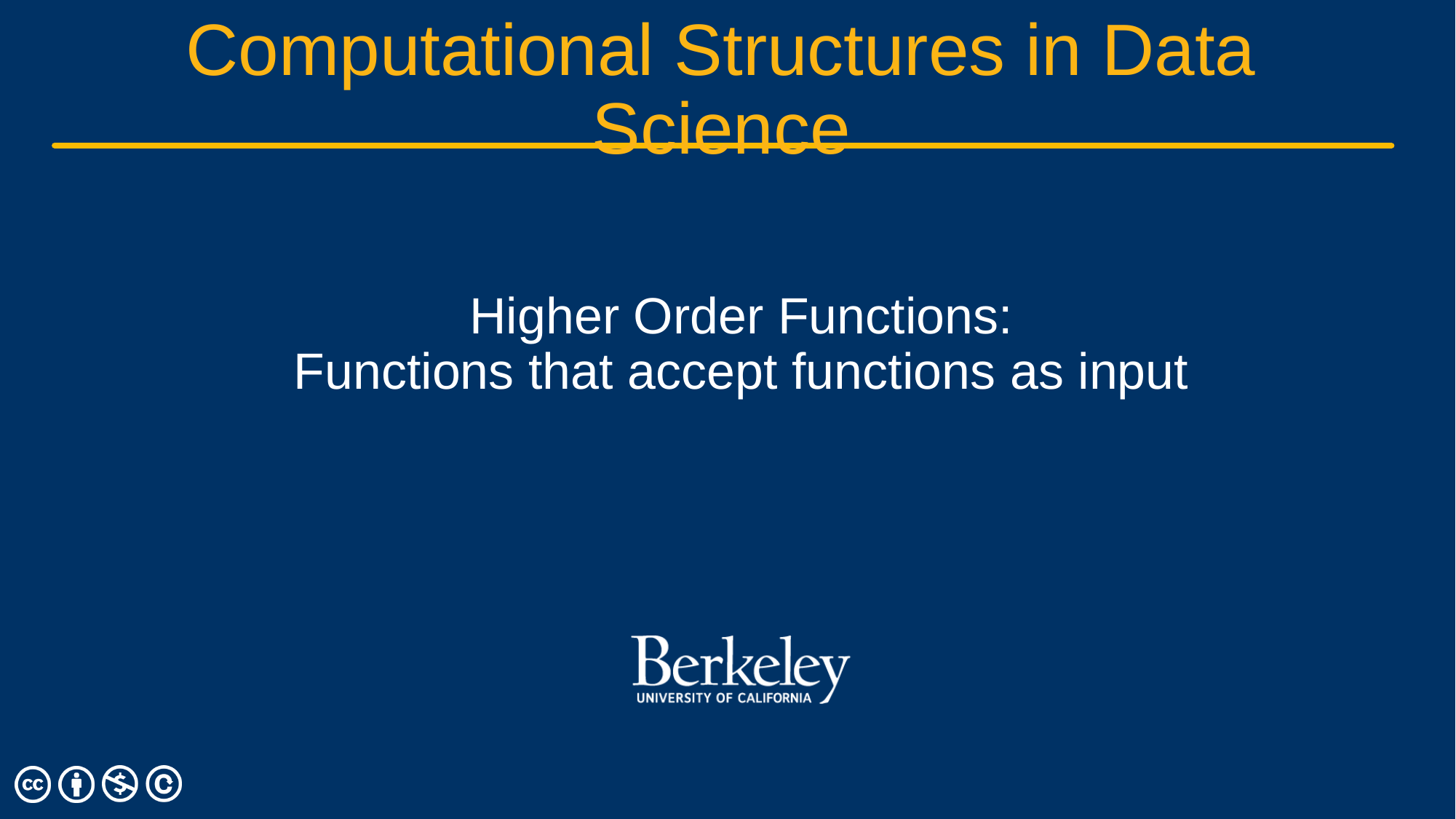

# Higher Order Functions: Functions that accept functions as input